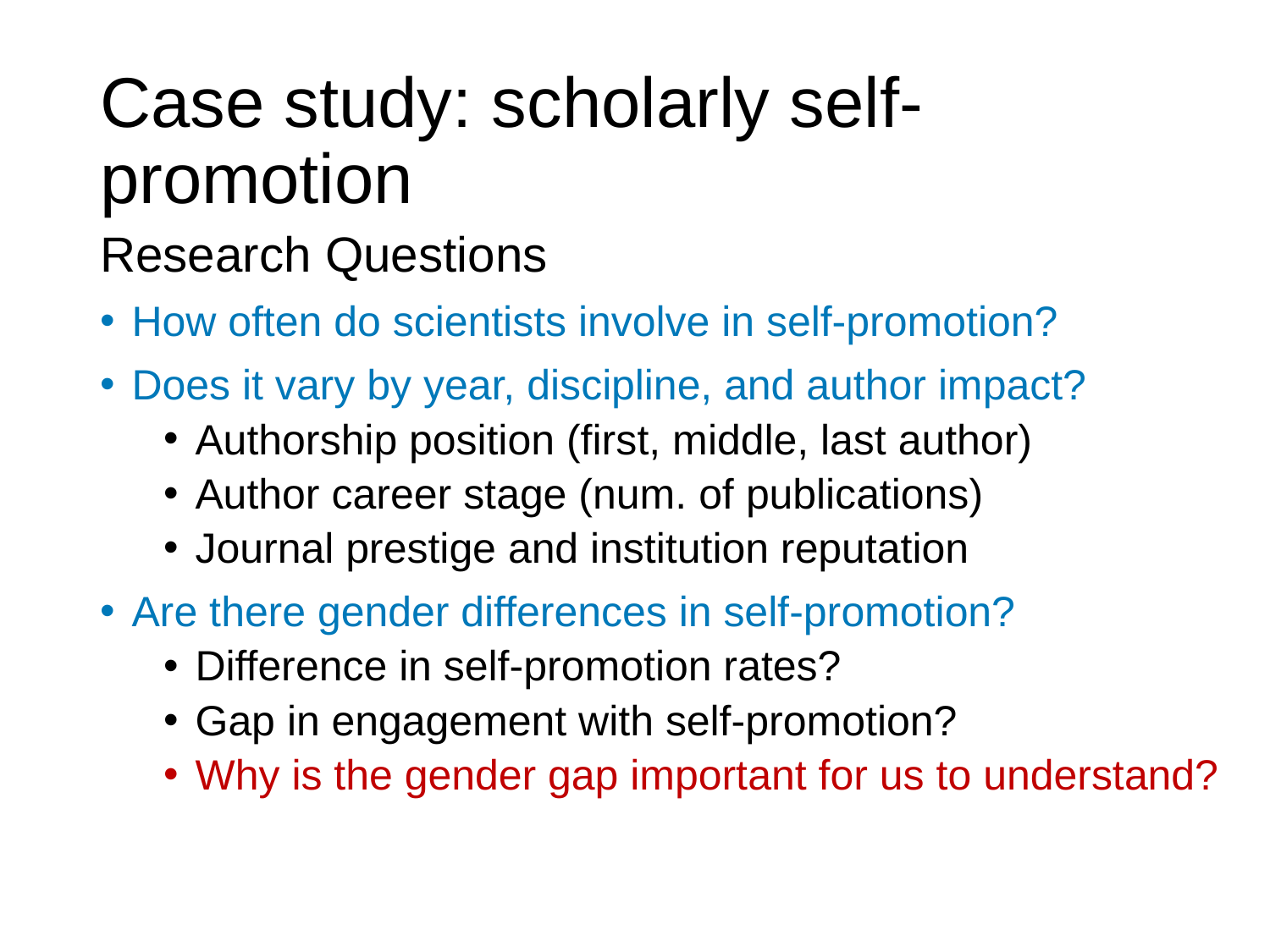

# Case study: scholarly self-promotion
Research Questions
How often do scientists involve in self-promotion?
Does it vary by year, discipline, and author impact?
Authorship position (first, middle, last author)
Author career stage (num. of publications)
Journal prestige and institution reputation
Are there gender differences in self-promotion?
Difference in self-promotion rates?
Gap in engagement with self-promotion?
Why is the gender gap important for us to understand?